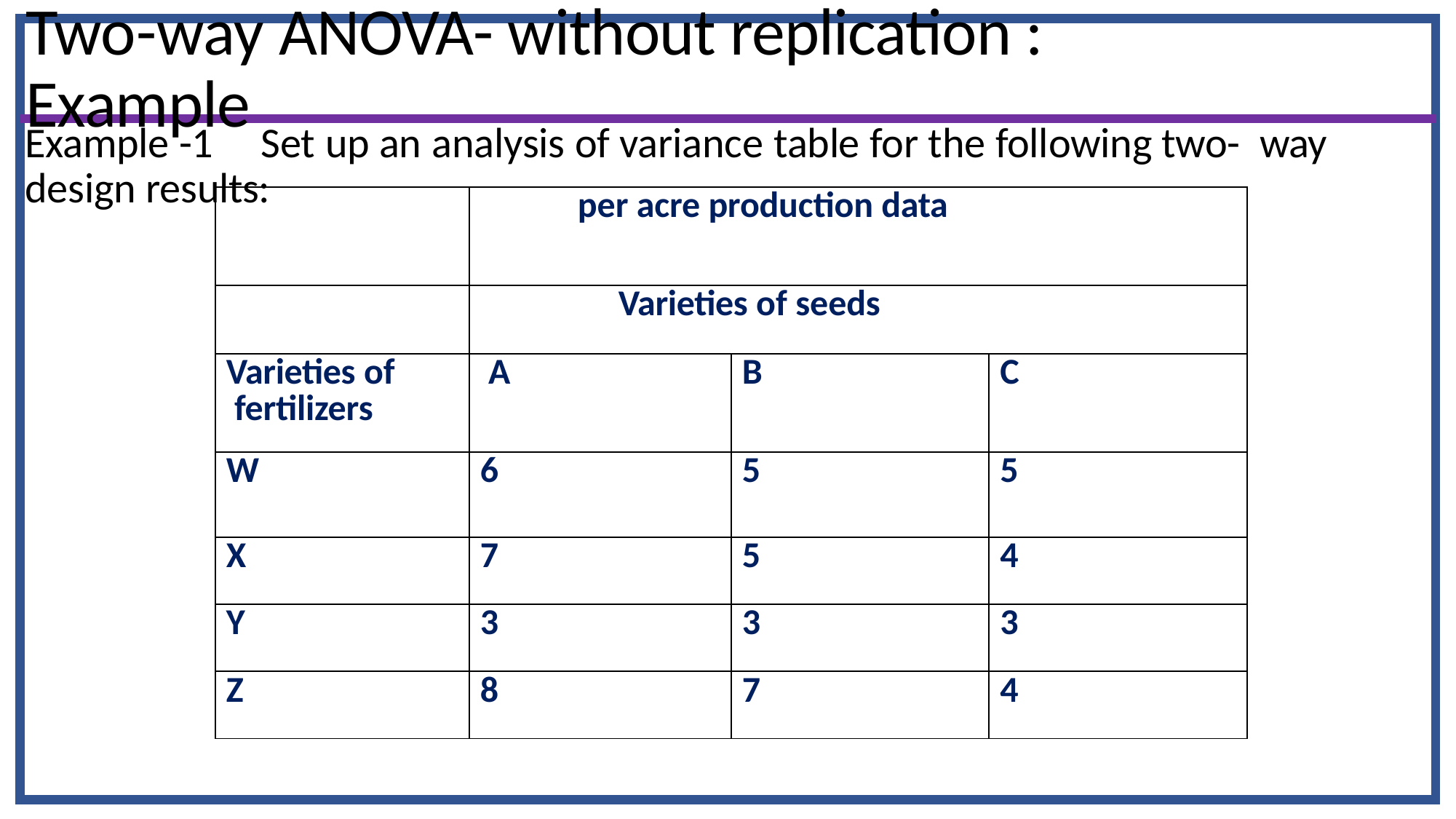

Two-way ANOVA- without replication : Example
# Example -1     Set up an analysis of variance table for the following two-  way design results:
|  | per acre production data |  |  |
| --- | --- | --- | --- |
|  | Varieties of seeds |  |  |
| Varieties of fertilizers | A | B | C |
| W | 6 | 5 | 5 |
| X | 7 | 5 | 4 |
| Y | 3 | 3 | 3 |
| Z | 8 | 7 | 4 |